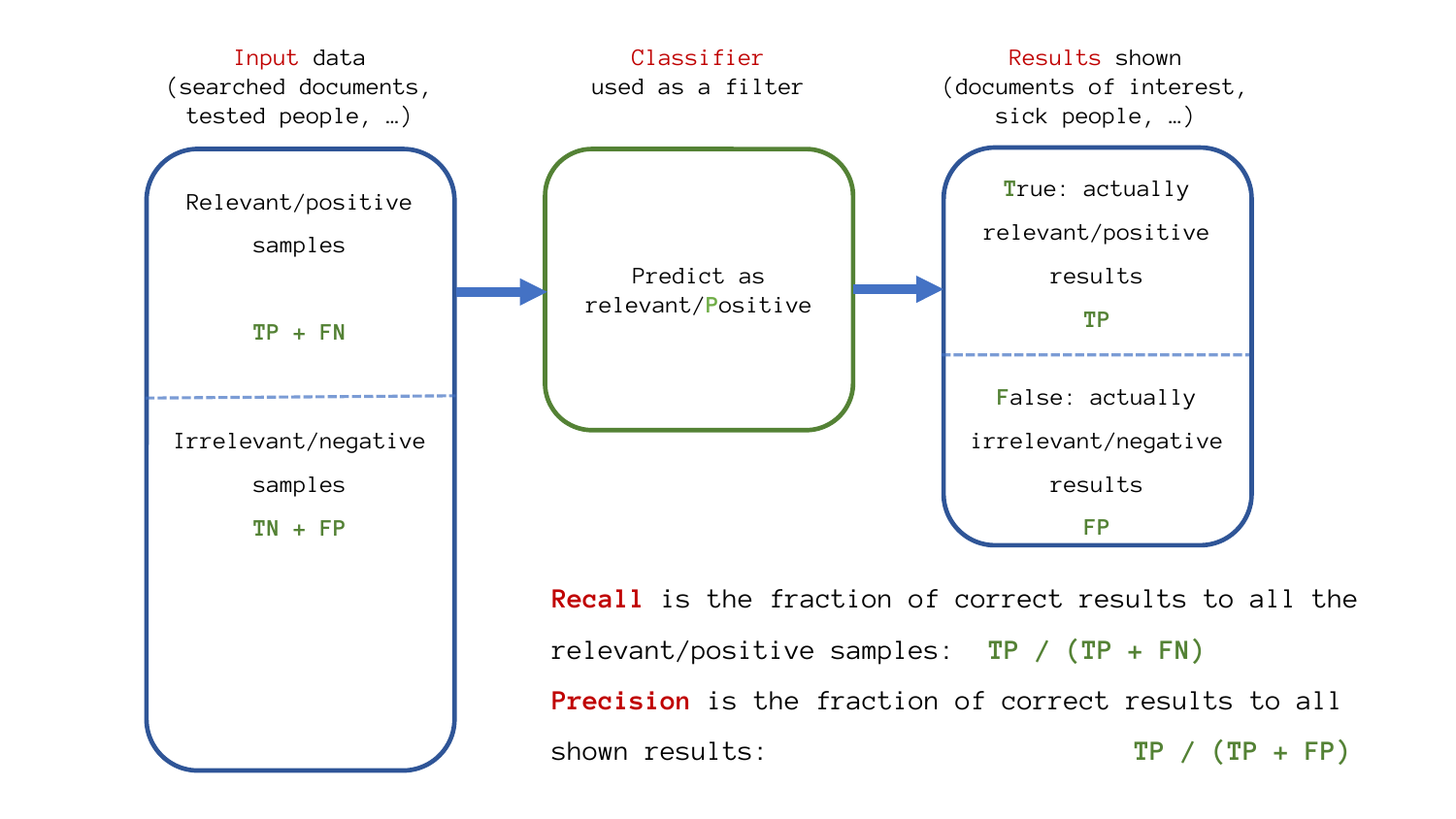

Input data
(searched documents,
tested people, …)
Classifier
used as a filter
Results shown
(documents of interest,
sick people, …)

True: actually relevant/positive results
TP
Relevant/positive samples

TP + FN
Predict as
relevant/Positive
False: actually irrelevant/negative results
FP
Irrelevant/negative samples
TN + FP
Recall is the fraction of correct results to all the relevant/positive samples: 	TP / (TP + FN)
Precision is the fraction of correct results to all shown results:			TP / (TP + FP)